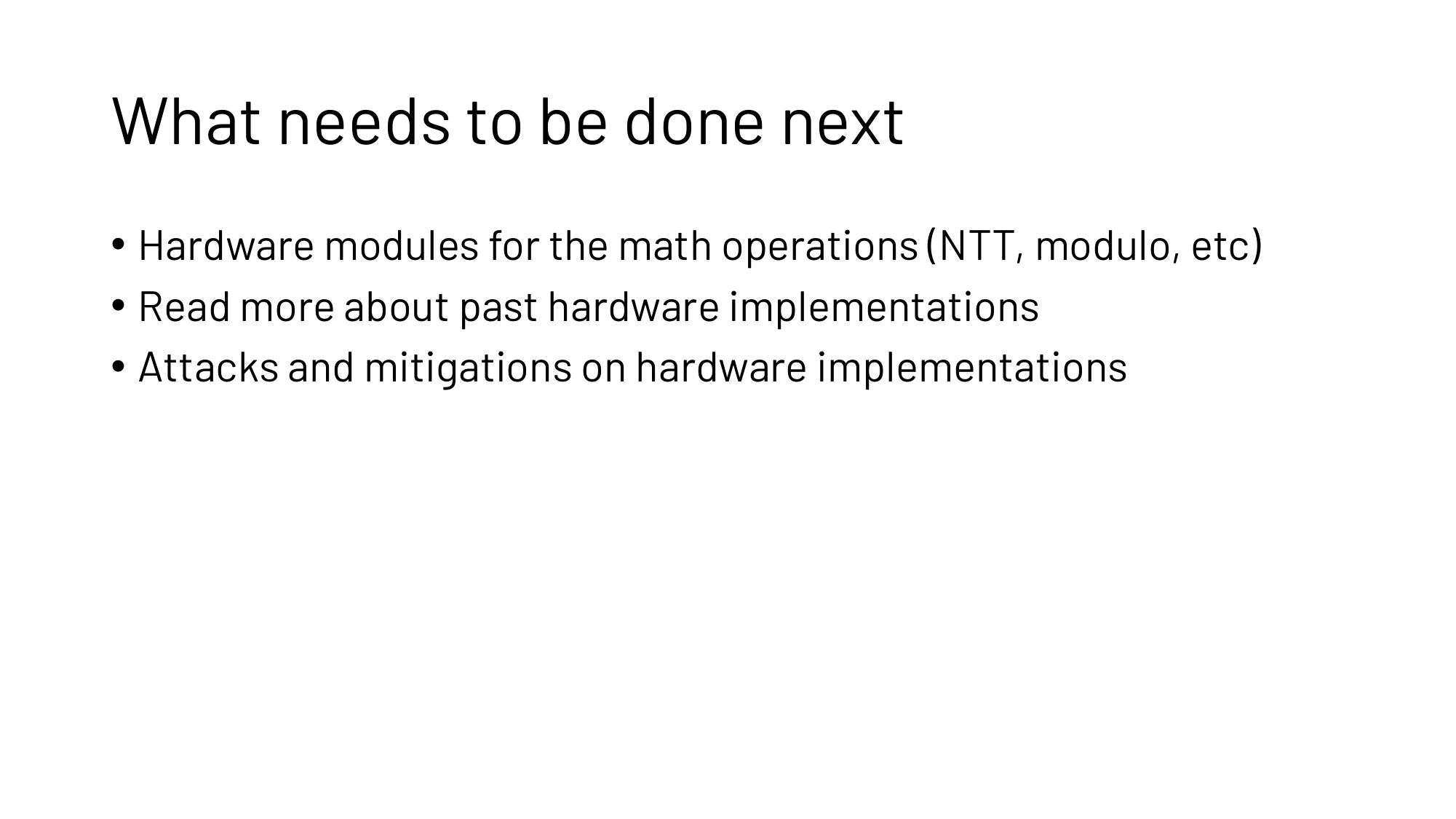

# What needs to be done next
Hardware modules for the math operations (NTT, modulo, etc)
Read more about past hardware implementations
Attacks and mitigations on hardware implementations